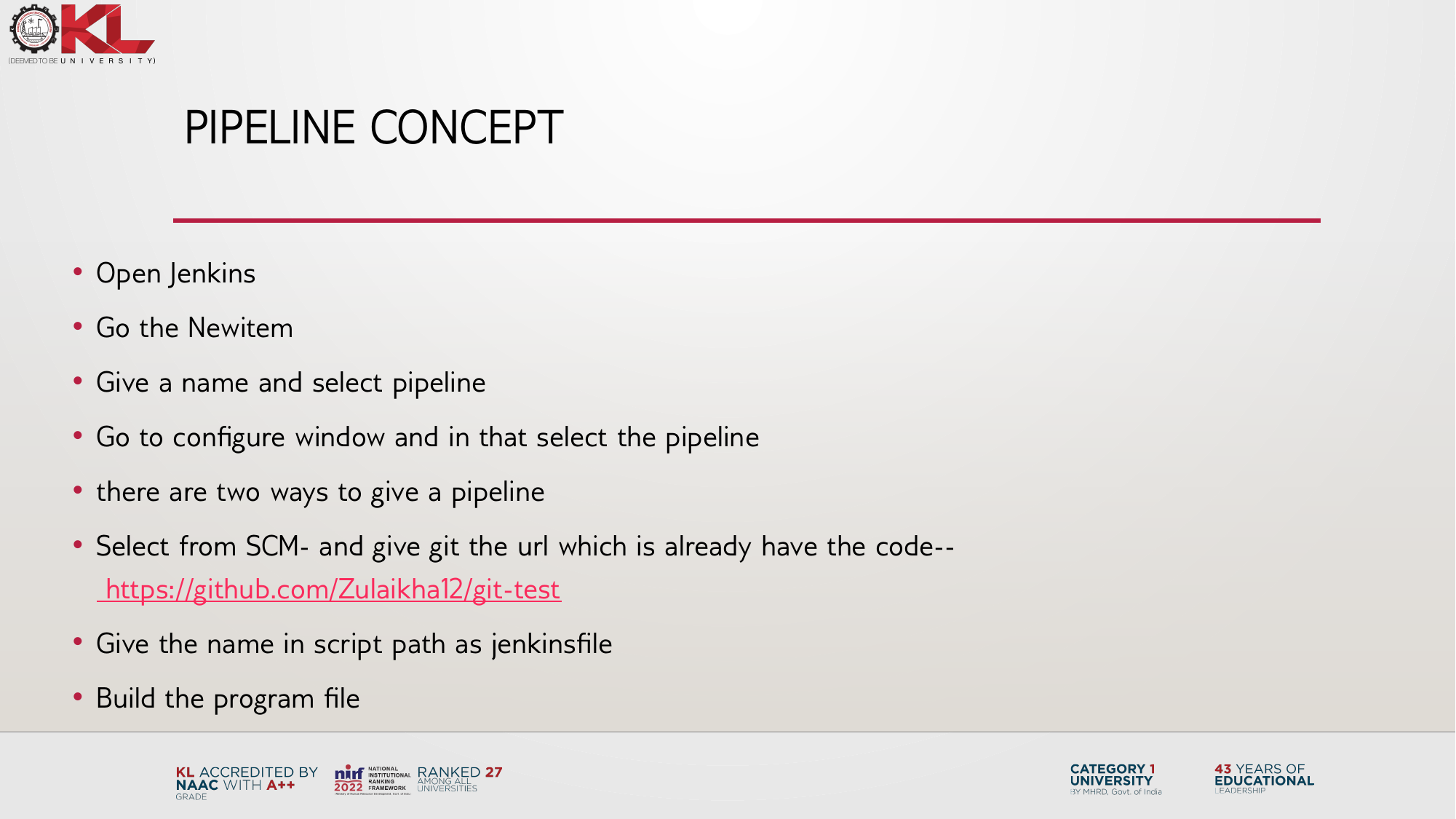

# Pipeline concept
Open Jenkins
Go the Newitem
Give a name and select pipeline
Go to configure window and in that select the pipeline
there are two ways to give a pipeline
Select from SCM- and give git the url which is already have the code-- https://github.com/Zulaikha12/git-test
Give the name in script path as jenkinsfile
Build the program file